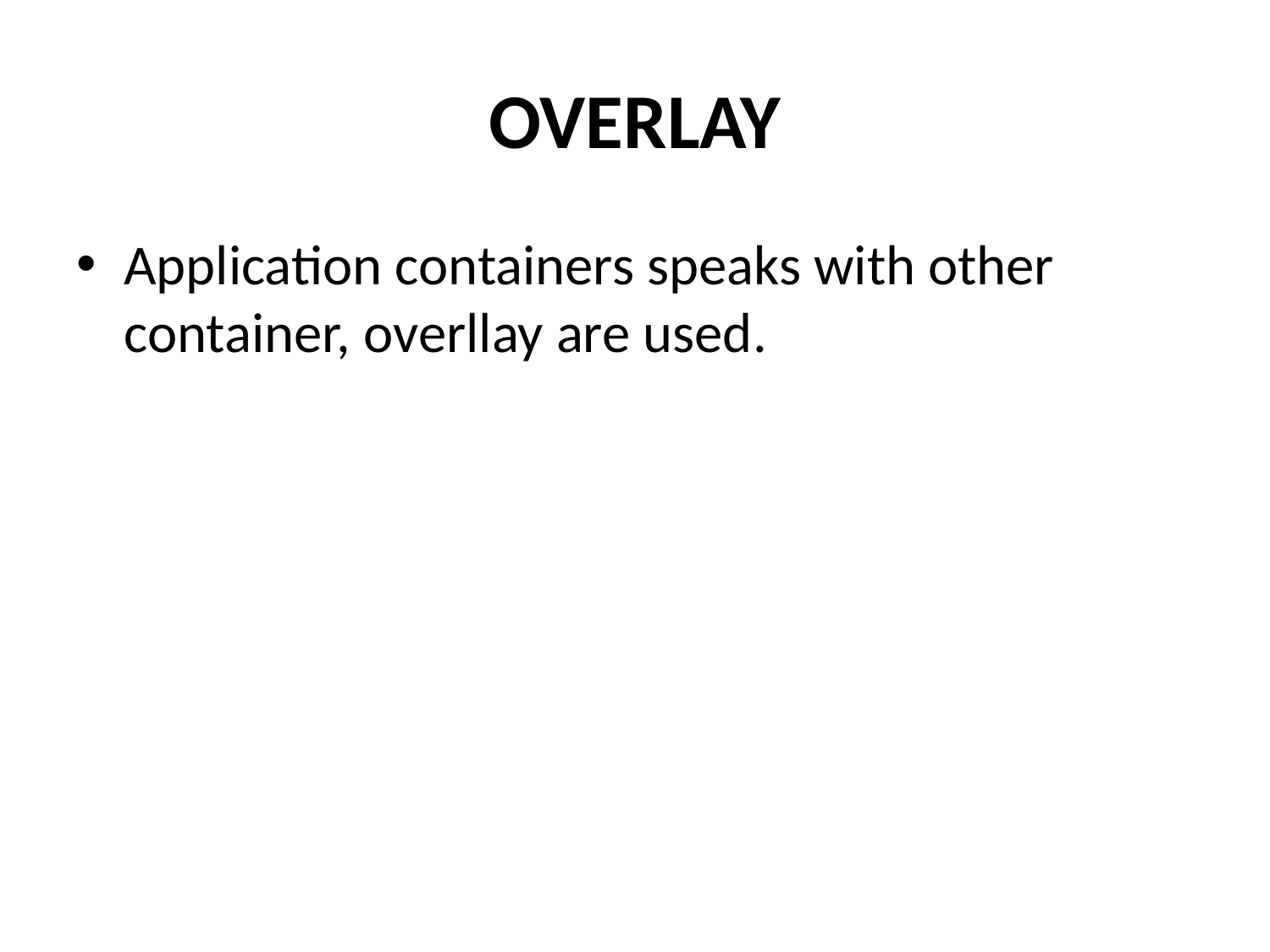

# OVERLAY
Application containers speaks with other container, overllay are used.